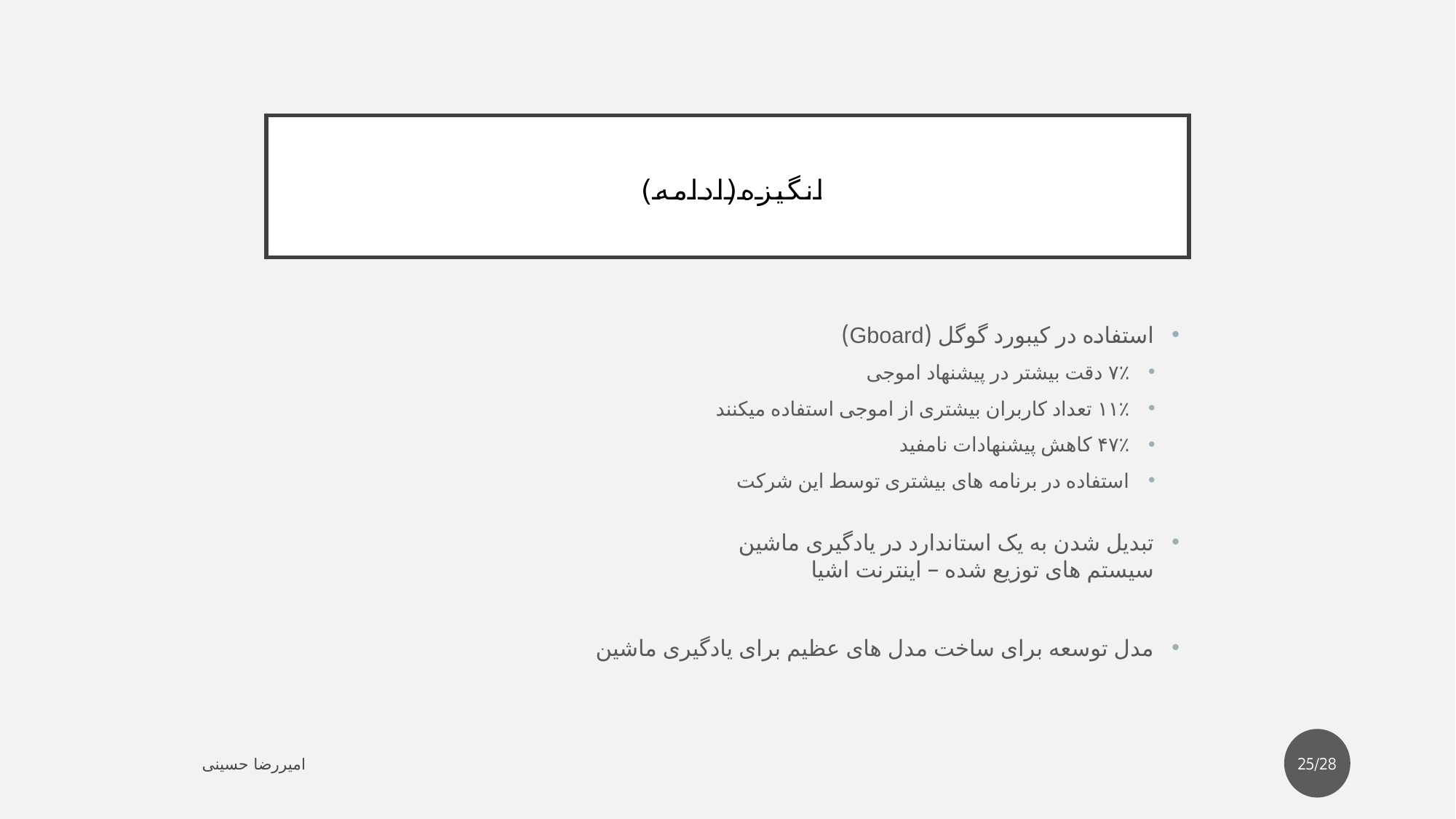

# انگیزه(ادامه)
استفاده در کیبورد گوگل (Gboard)
۷٪ دقت بیشتر در پیشنهاد اموجی
۱۱٪ تعداد کاربران بیشتری از اموجی استفاده میکنند
۴۷٪ کاهش پیشنهادات نامفید
استفاده در برنامه های بیشتری توسط این شرکت
تبدیل شدن به یک استاندارد در یادگیری ماشین
سیستم های توزیع شده – اینترنت اشیا

مدل توسعه برای ساخت مدل های عظیم برای یادگیری ماشین
25/28
امیررضا حسینی